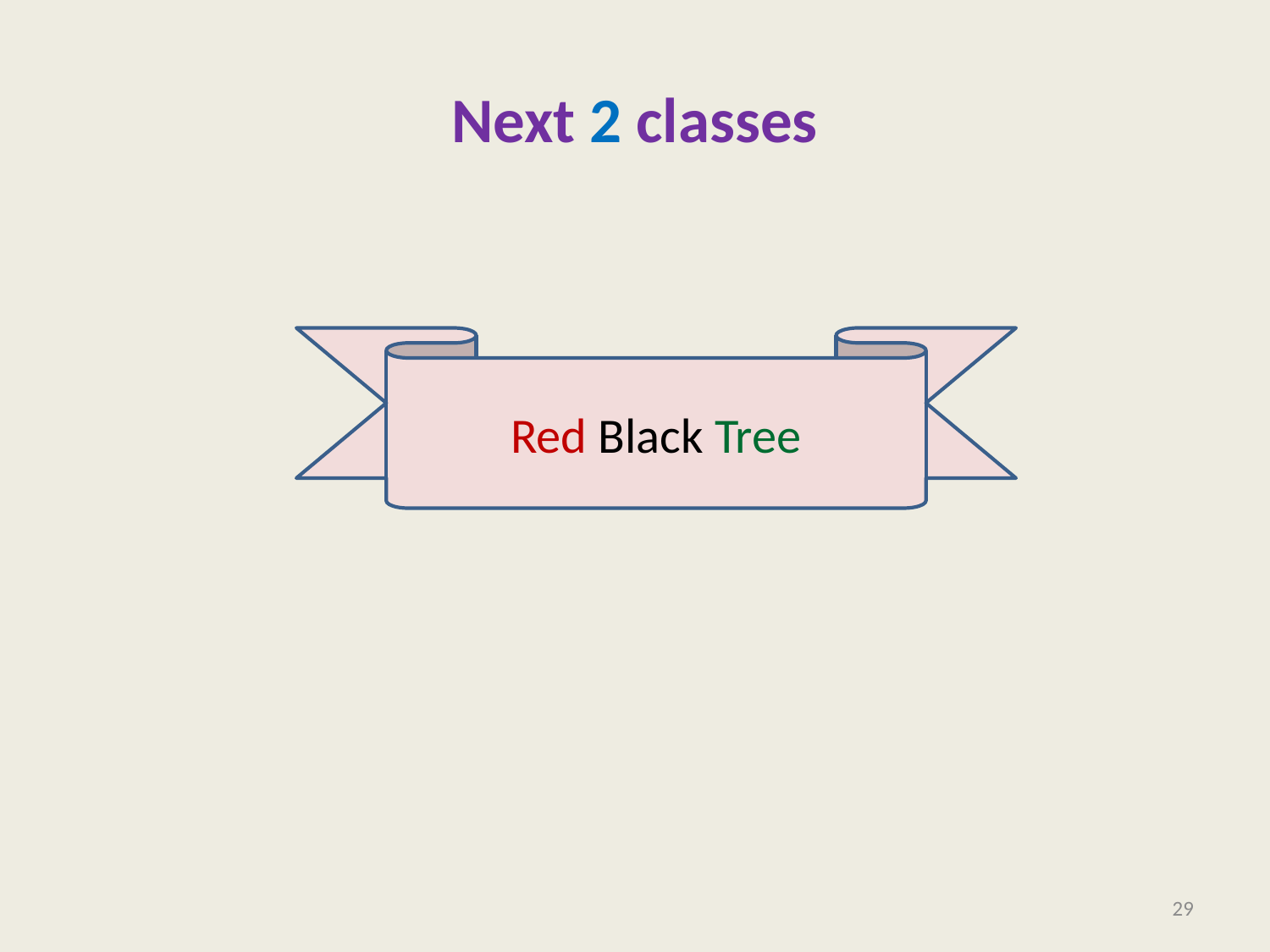

# Next 2 classes

Red Black Tree
29